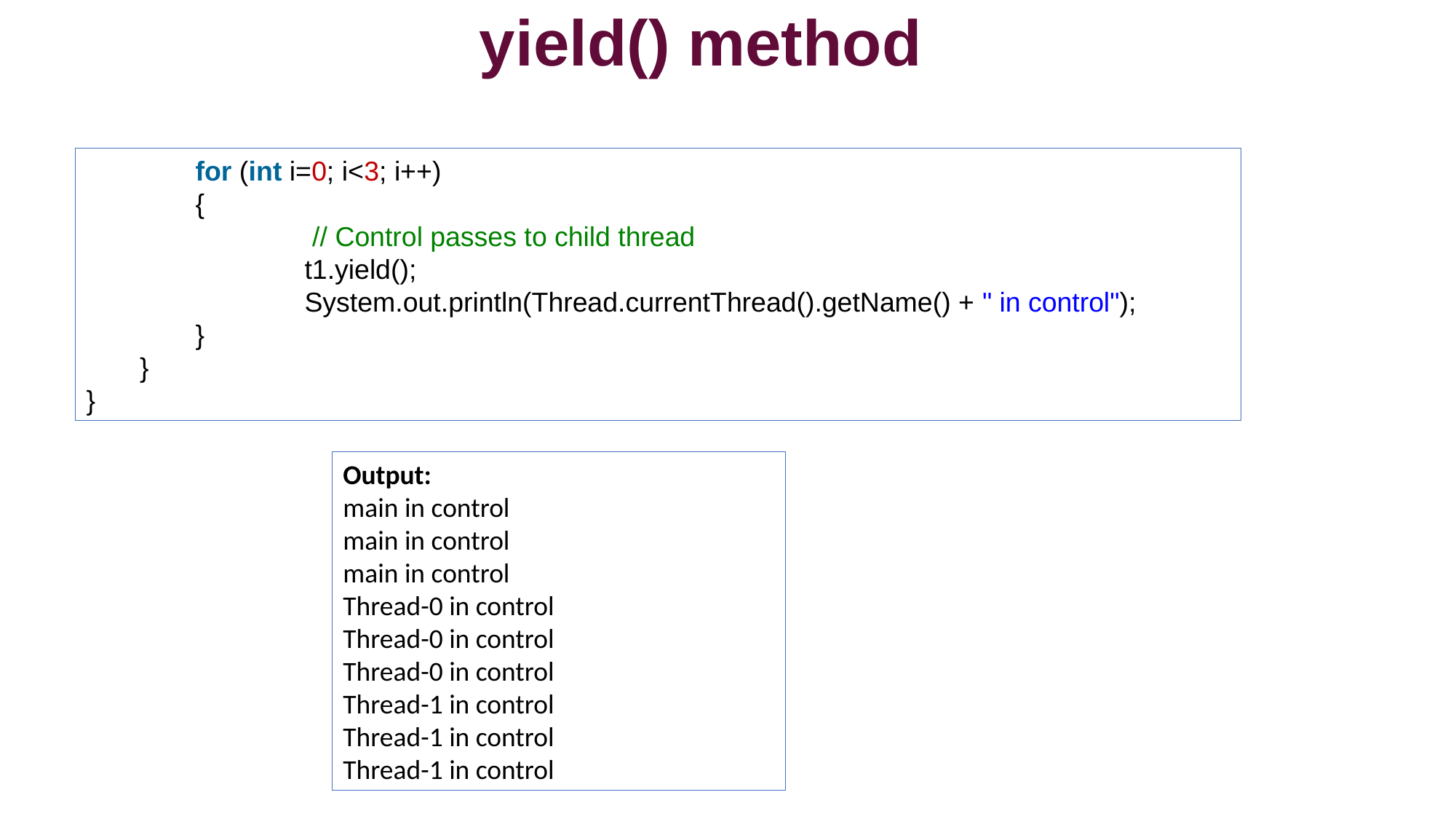

# yield() method
	for (int i=0; i<3; i++)
        	{
           		 // Control passes to child thread
            		t1.yield();
            		System.out.println(Thread.currentThread().getName() + " in control");
        	}
       }
}
Output:
main in control
main in control
main in control
Thread-0 in control
Thread-0 in control
Thread-0 in control
Thread-1 in control
Thread-1 in control
Thread-1 in control